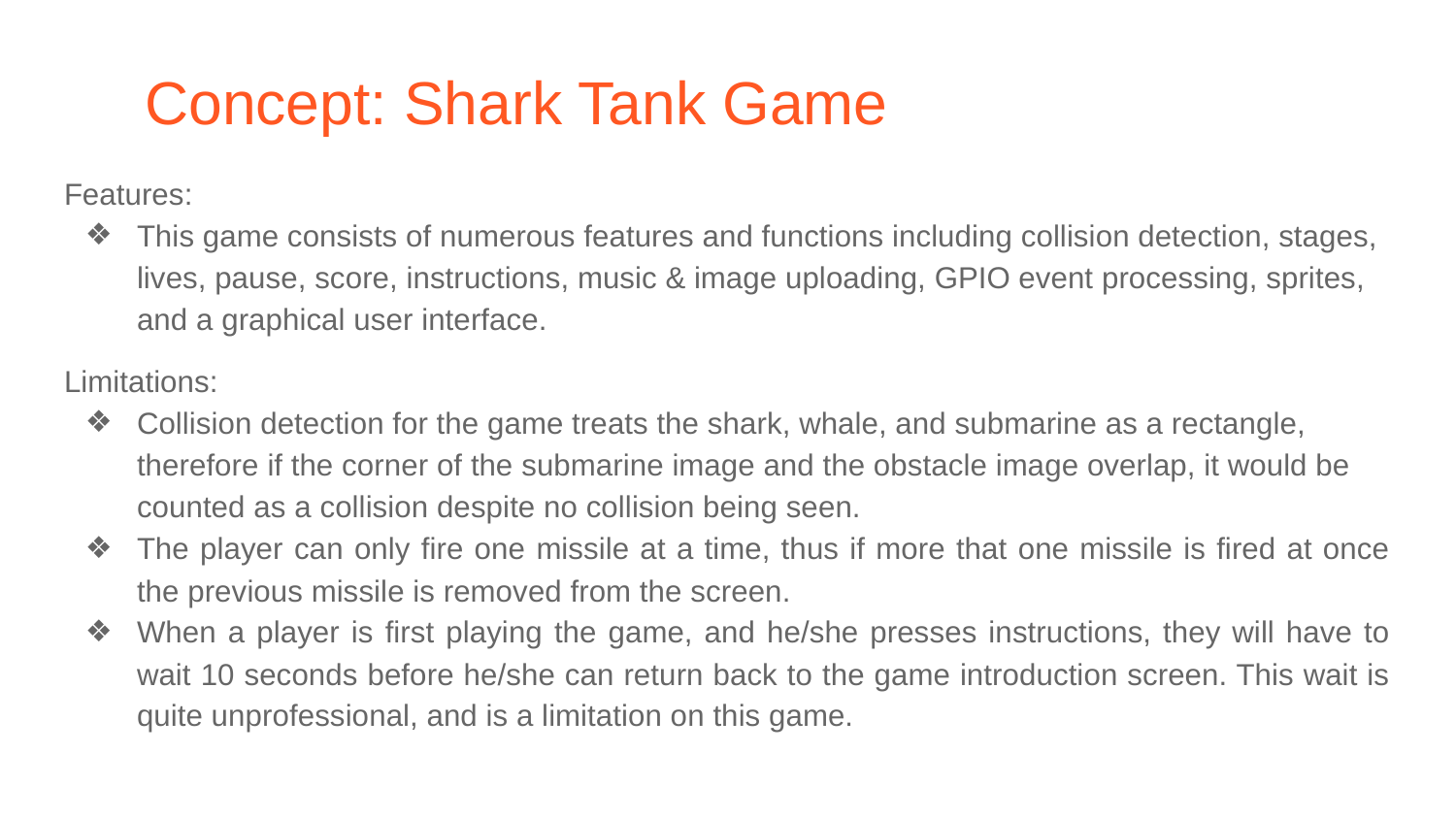

# Concept: Shark Tank Game
Features:
This game consists of numerous features and functions including collision detection, stages, lives, pause, score, instructions, music & image uploading, GPIO event processing, sprites, and a graphical user interface.
Limitations:
Collision detection for the game treats the shark, whale, and submarine as a rectangle, therefore if the corner of the submarine image and the obstacle image overlap, it would be counted as a collision despite no collision being seen.
The player can only fire one missile at a time, thus if more that one missile is fired at once the previous missile is removed from the screen.
When a player is first playing the game, and he/she presses instructions, they will have to wait 10 seconds before he/she can return back to the game introduction screen. This wait is quite unprofessional, and is a limitation on this game.